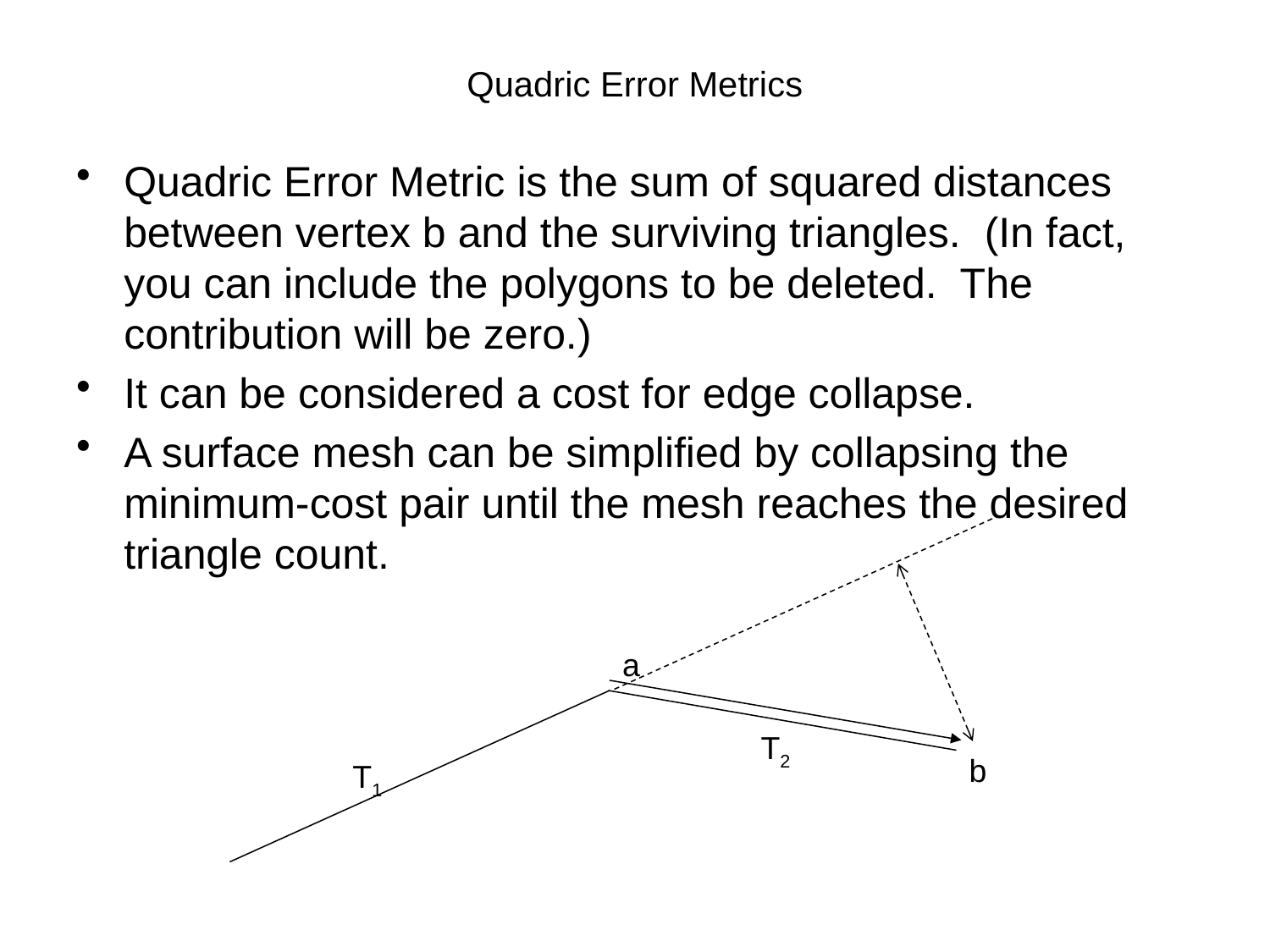

# Quadric Error Metrics
Quadric Error Metric is the sum of squared distances between vertex b and the surviving triangles.  (In fact, you can include the polygons to be deleted.  The contribution will be zero.)
It can be considered a cost for edge collapse.
A surface mesh can be simplified by collapsing the minimum-cost pair until the mesh reaches the desired triangle count.
a
T2
b
T1